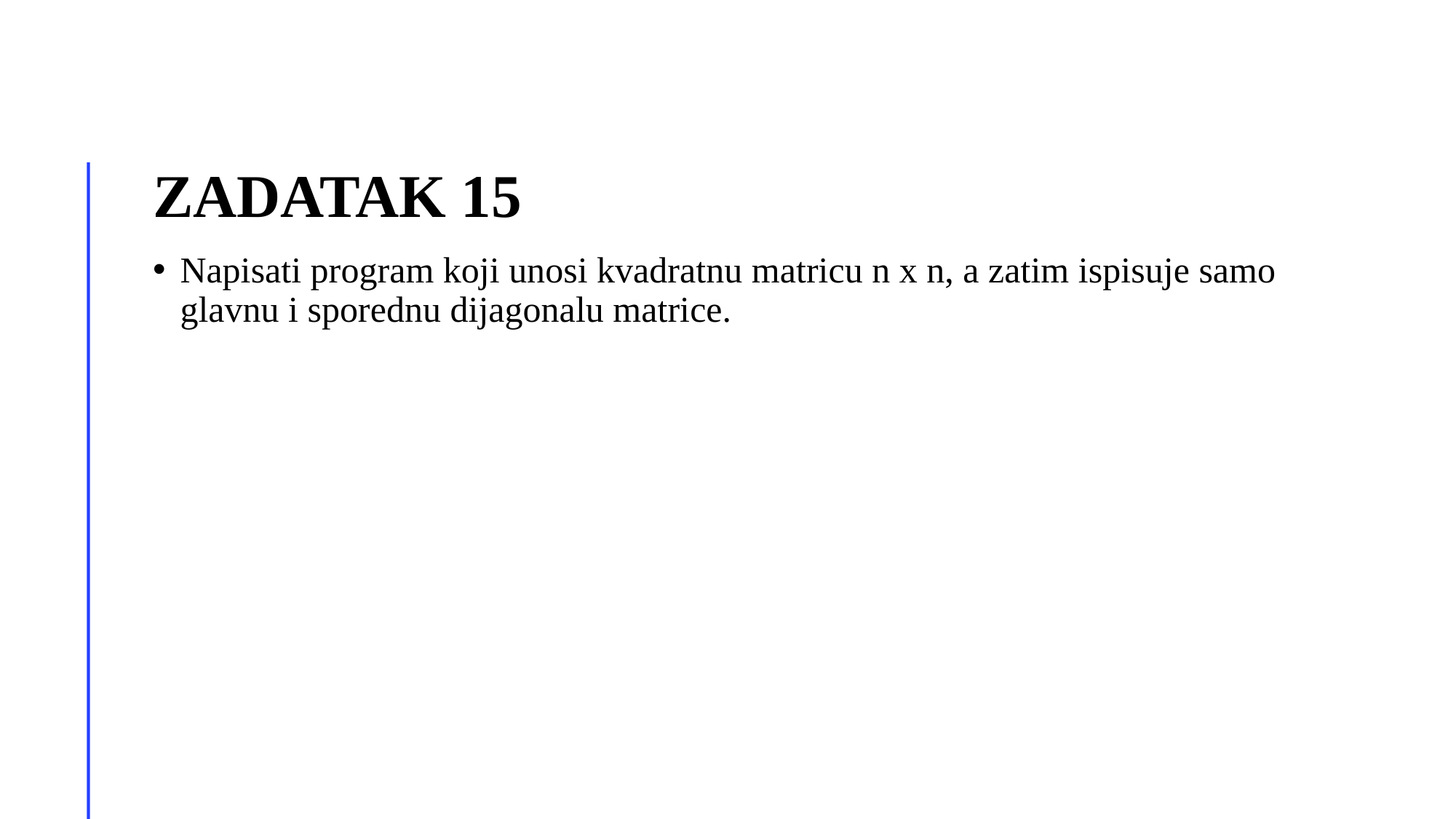

# Zadatak 15
Napisati program koji unosi kvadratnu matricu n x n, a zatim ispisuje samo glavnu i sporednu dijagonalu matrice.